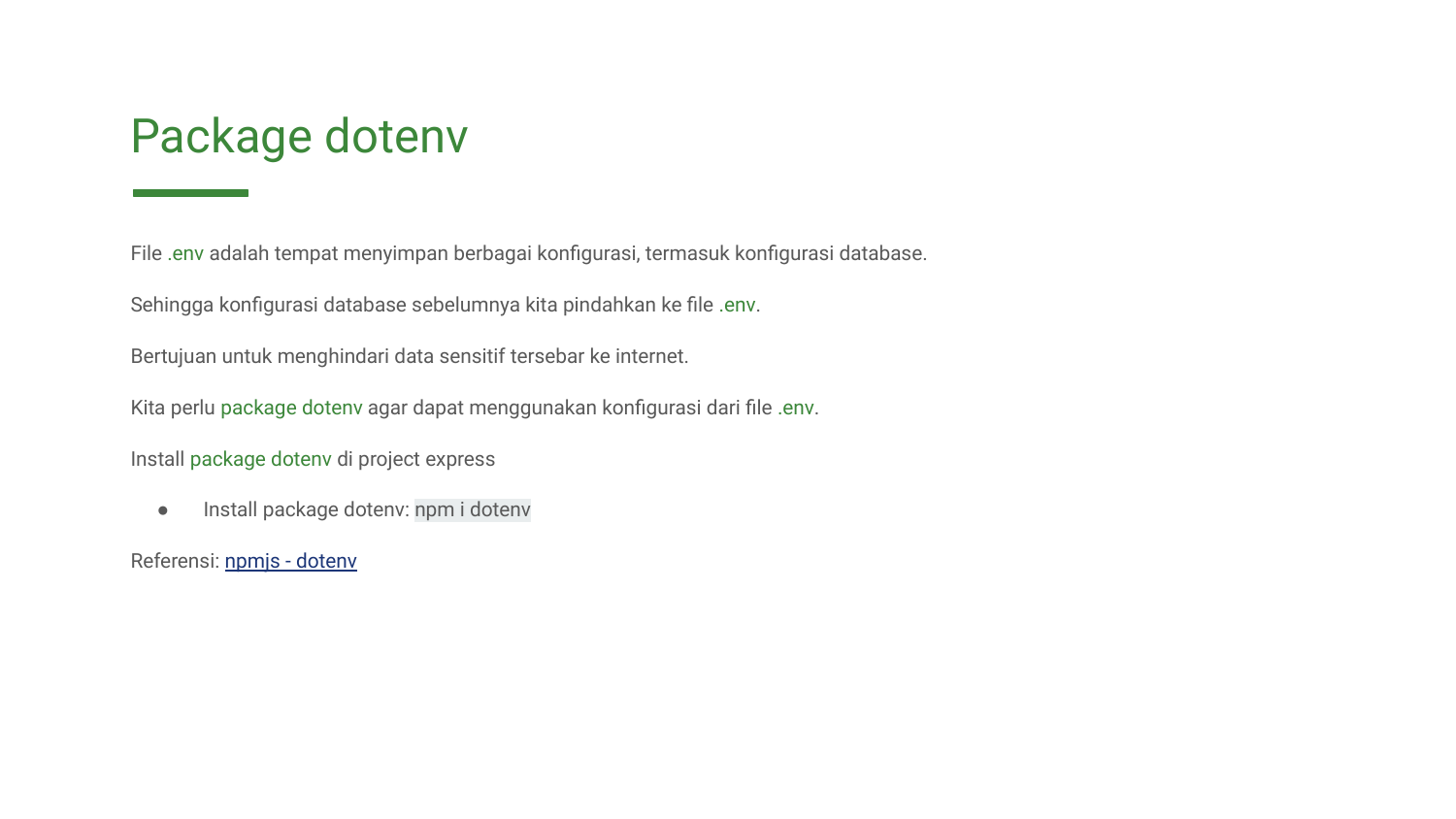

Package dotenv

File .env adalah tempat menyimpan berbagai konfigurasi, termasuk konfigurasi database.
Sehingga konfigurasi database sebelumnya kita pindahkan ke file .env.
Bertujuan untuk menghindari data sensitif tersebar ke internet.
Kita perlu package dotenv agar dapat menggunakan konfigurasi dari file .env.
Install package dotenv di project express
Install package dotenv: npm i dotenv
Referensi: npmjs - dotenv